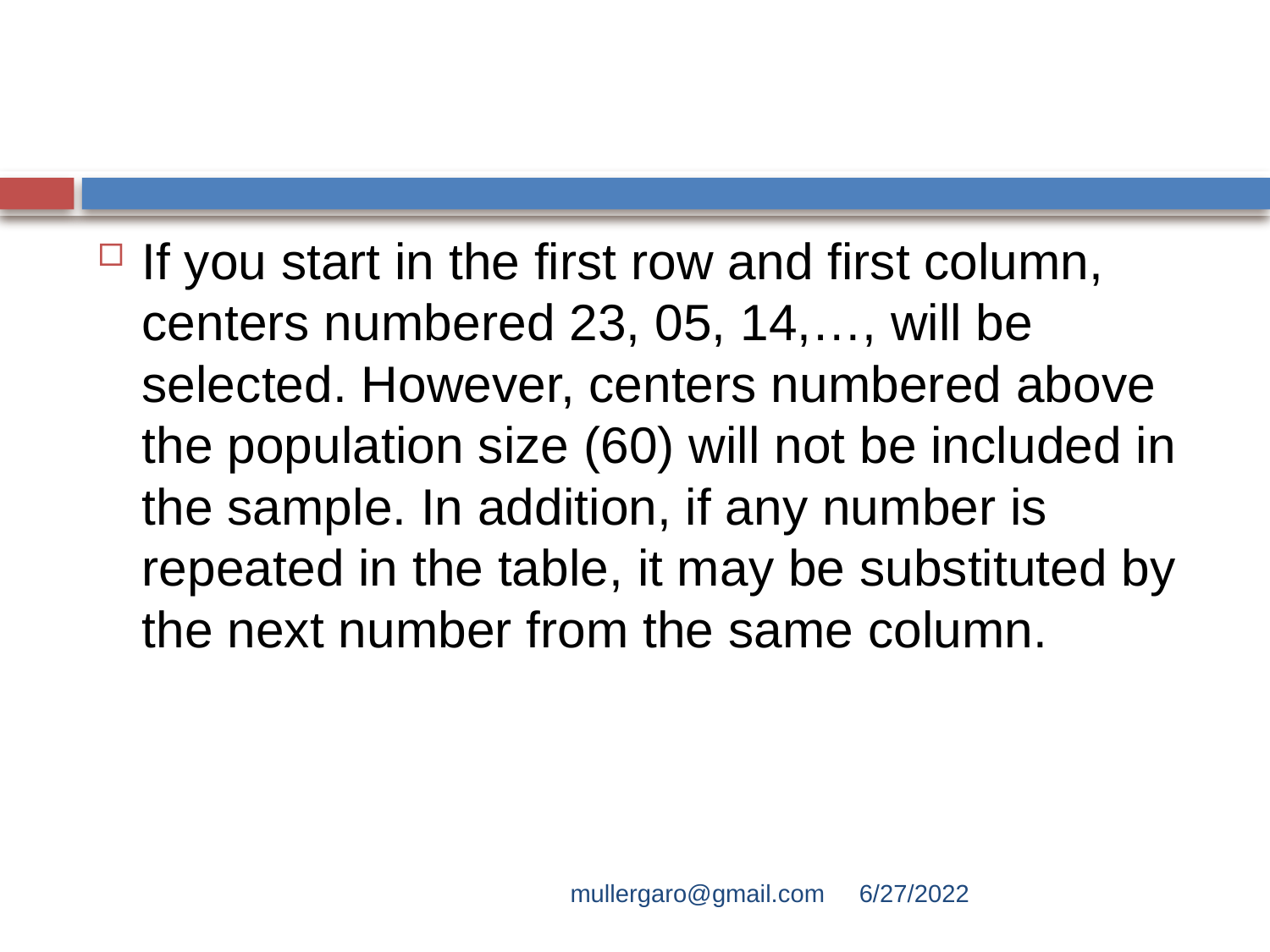

#
If you start in the first row and first column, centers numbered 23, 05, 14,…, will be selected. However, centers numbered above the population size (60) will not be included in the sample. In addition, if any number is repeated in the table, it may be substituted by the next number from the same column.
mullergaro@gmail.com
6/27/2022